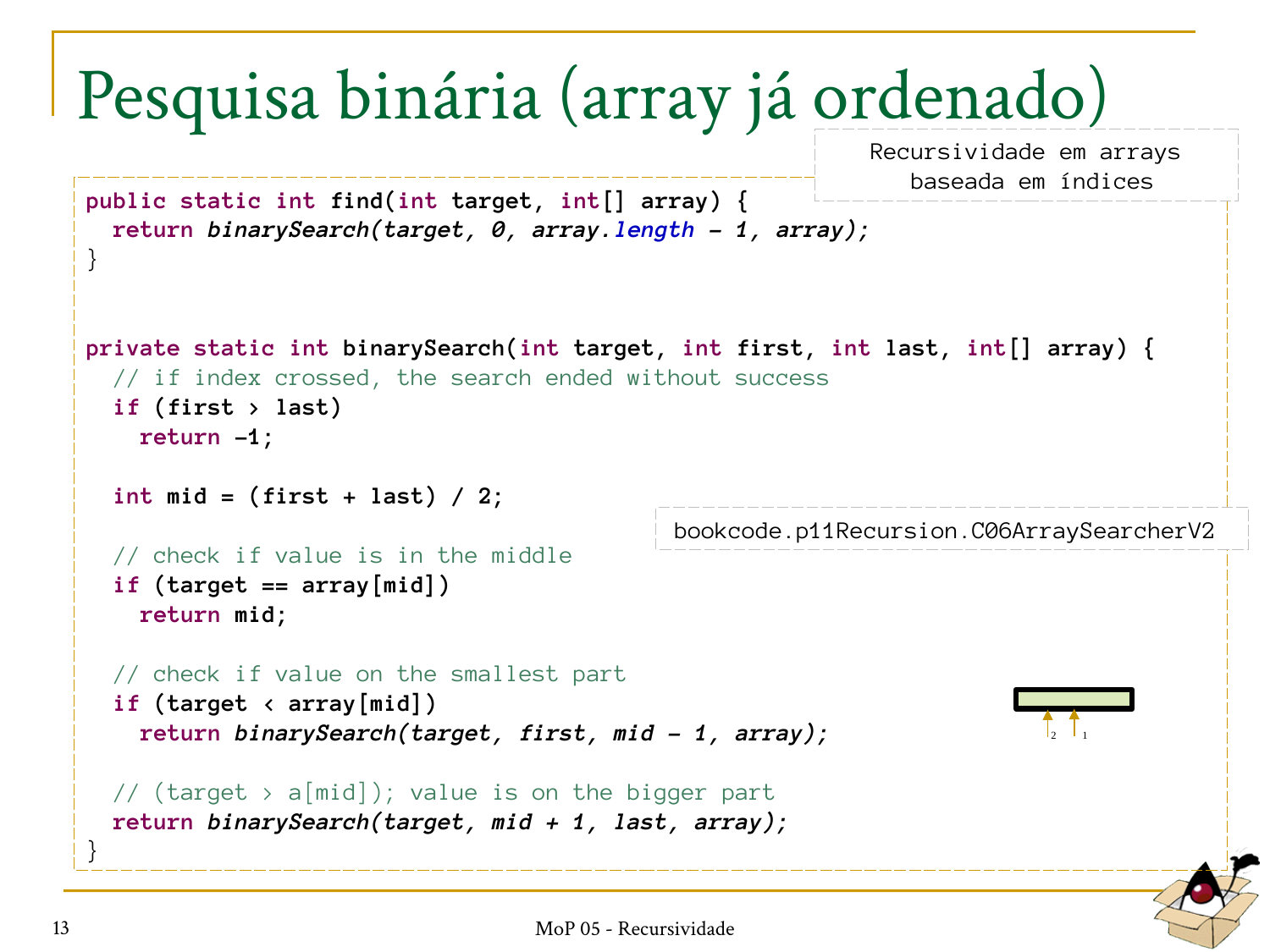

# Pesquisa binária (array já ordenado)
Recursividade em arrays
 baseada em índices
public static int find(int target, int[] array) {
  return binarySearch(target, 0, array.length - 1, array);
}

private static int binarySearch(int target, int first, int last, int[] array) {
  // if index crossed, the search ended without success
  if (first > last)
    return -1;

  int mid = (first + last) / 2;

  // check if value is in the middle
  if (target == array[mid])
    return mid;

  // check if value on the smallest part
  if (target < array[mid])
    return binarySearch(target, first, mid - 1, array);

  // (target > a[mid]); value is on the bigger part
  return binarySearch(target, mid + 1, last, array);
}
bookcode.p11Recursion.C06ArraySearcherV2

2
1
MoP 05 - Recursividade